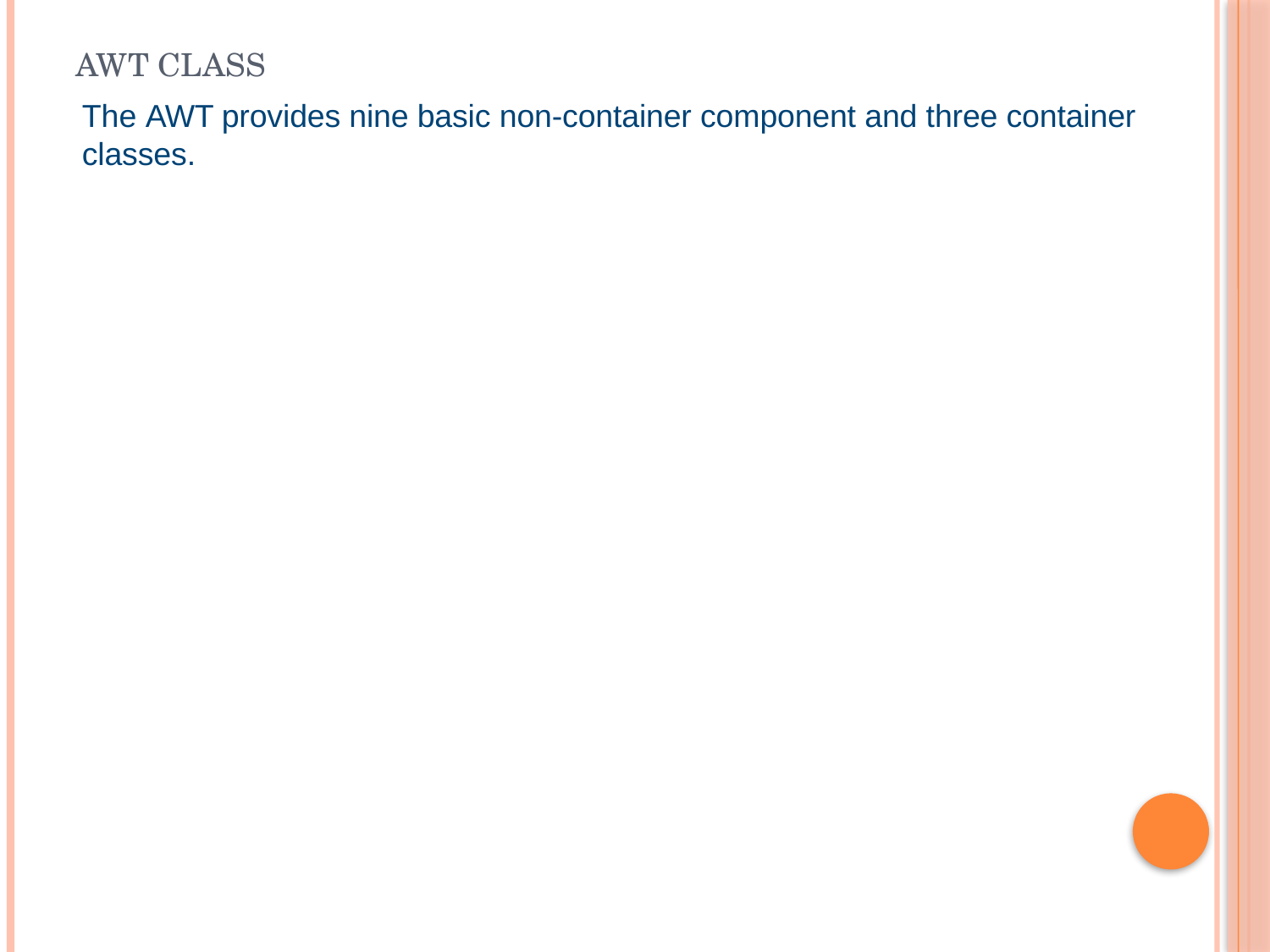

# Awt class
The AWT provides nine basic non-container component and three container  classes.